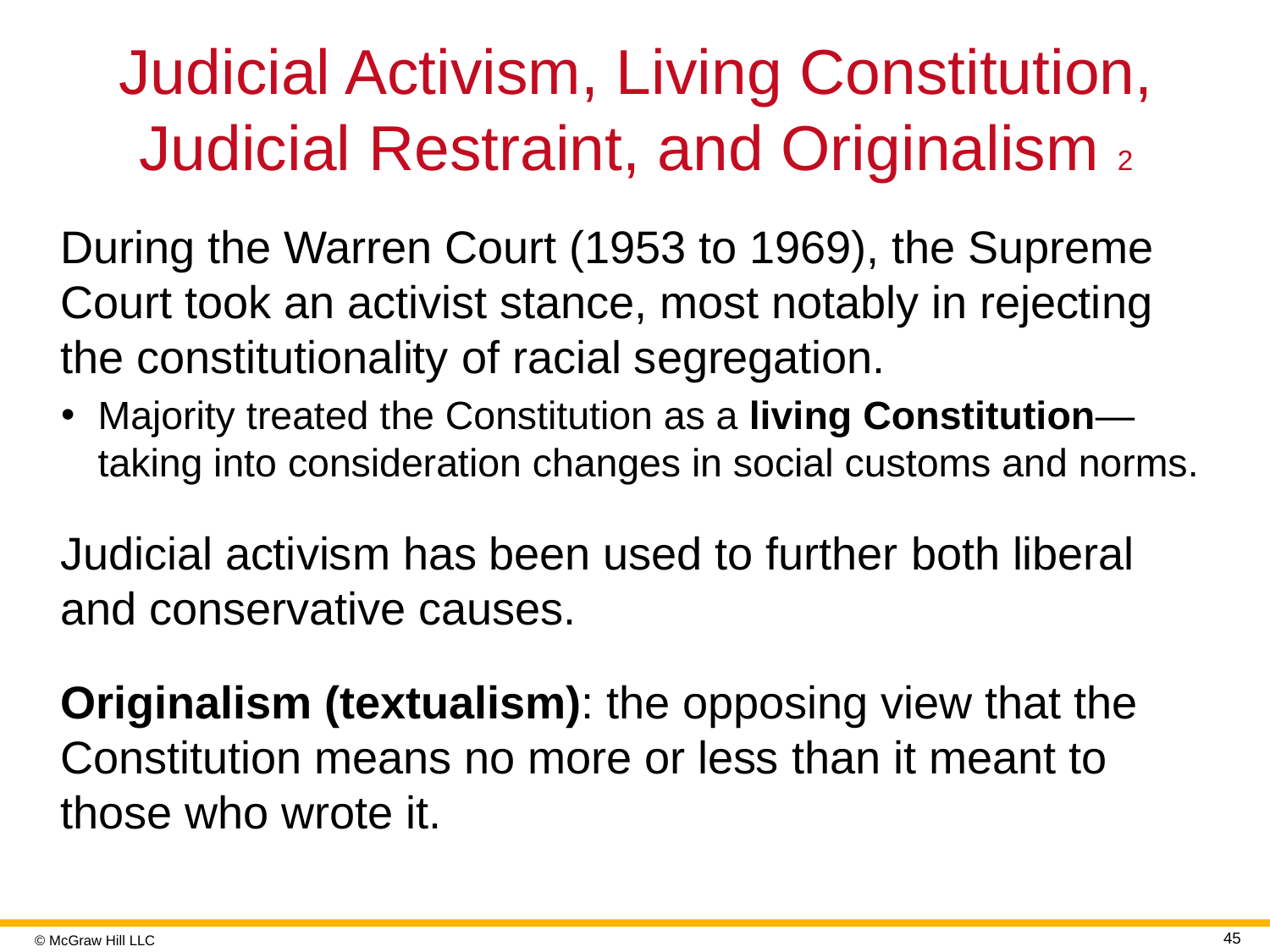

# Judicial Activism, Living Constitution, Judicial Restraint, and Originalism 2
During the Warren Court (1953 to 1969), the Supreme Court took an activist stance, most notably in rejecting the constitutionality of racial segregation.
Majority treated the Constitution as a living Constitution—taking into consideration changes in social customs and norms.
Judicial activism has been used to further both liberal and conservative causes.
Originalism (textualism): the opposing view that the Constitution means no more or less than it meant to those who wrote it.
45